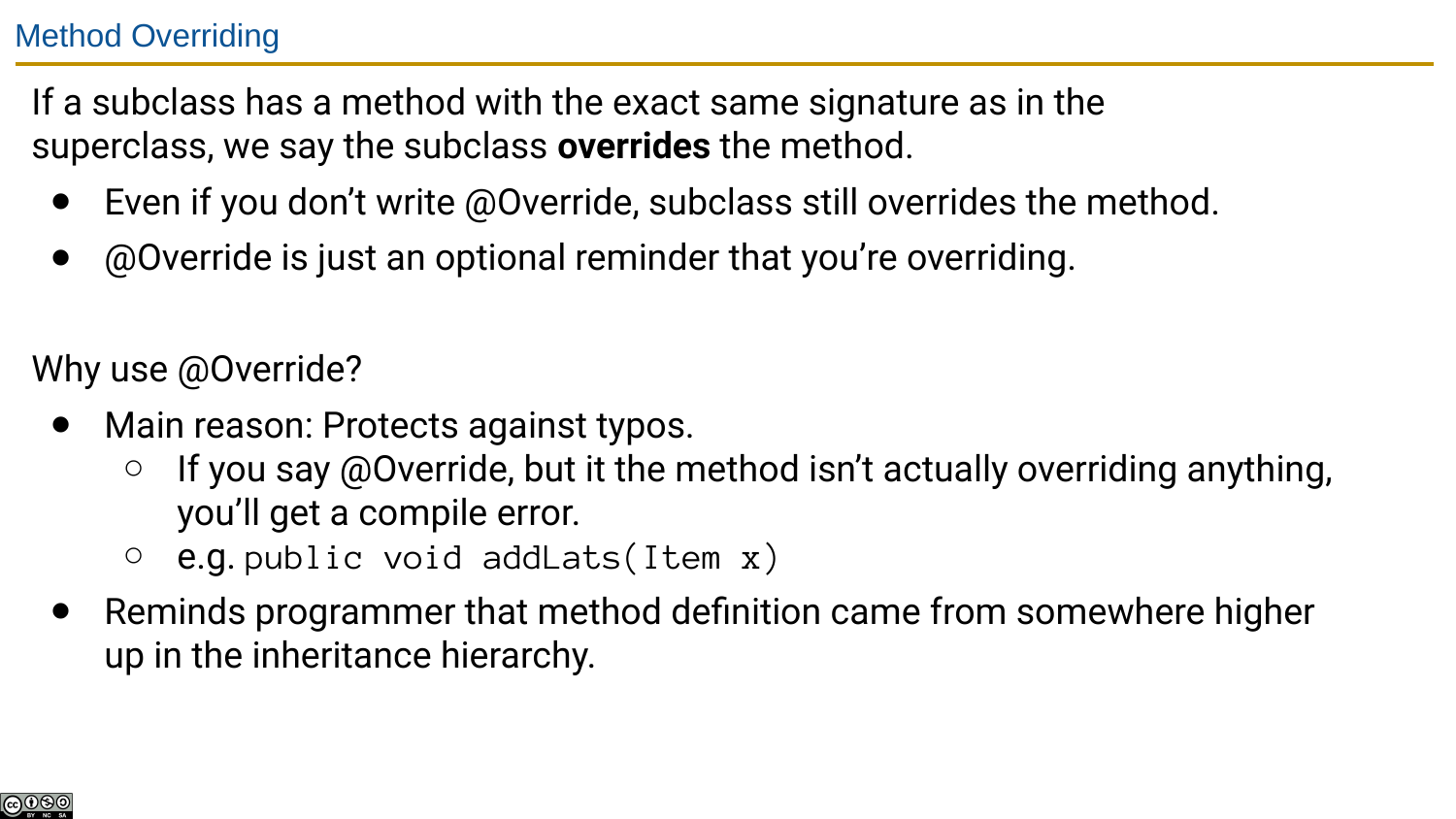

# Method Overriding
If a subclass has a method with the exact same signature as in the        superclass, we say the subclass overrides the method.
Even if you don’t write @Override, subclass still overrides the method.
@Override is just an optional reminder that you’re overriding.

Why use @Override?
Main reason: Protects against typos.
If you say @Override, but it the method isn’t actually overriding anything, you’ll get a compile error.
e.g. public void addLats(Item x)
Reminds programmer that method definition came from somewhere higher up in the inheritance hierarchy.